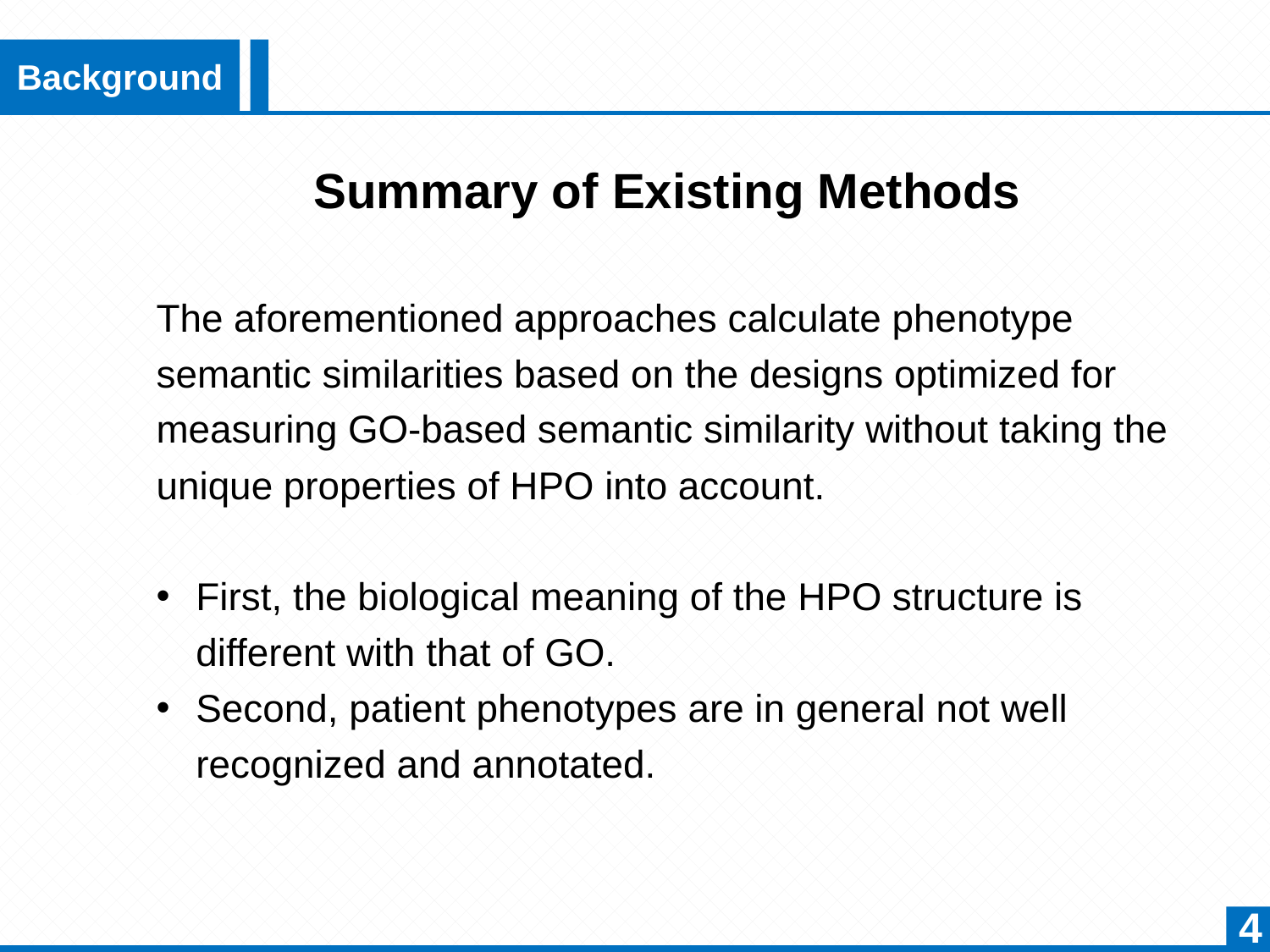

Background

Summary of Existing Methods
The aforementioned approaches calculate phenotype semantic similarities based on the designs optimized for measuring GO-based semantic similarity without taking the unique properties of HPO into account.

First, the biological meaning of the HPO structure is different with that of GO.
Second, patient phenotypes are in general not well recognized and annotated.

4